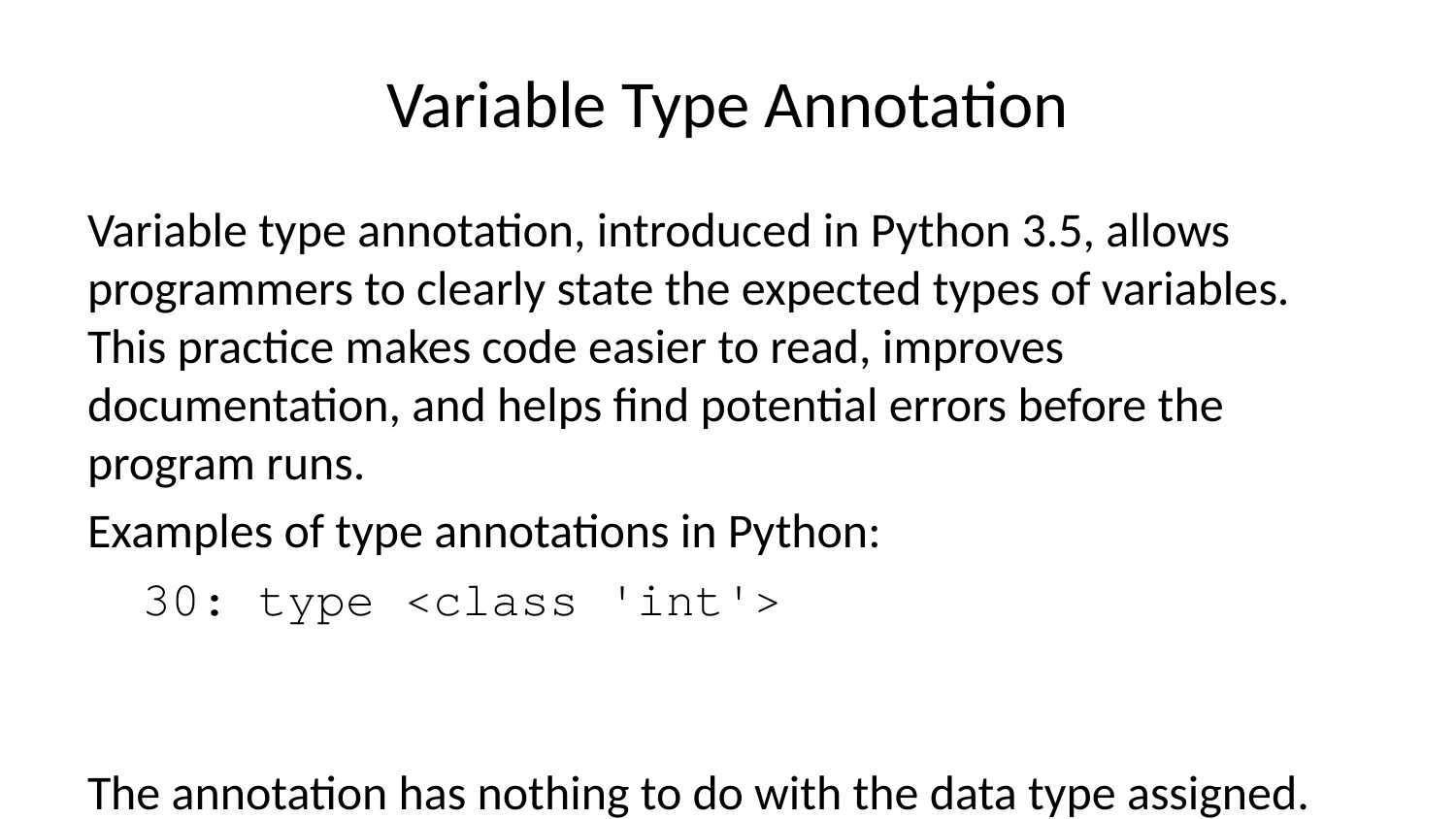

# Variable Type Annotation
Variable type annotation, introduced in Python 3.5, allows programmers to clearly state the expected types of variables. This practice makes code easier to read, improves documentation, and helps find potential errors before the program runs.
Examples of type annotations in Python:
30: type <class 'int'>

The annotation has nothing to do with the data type assigned.
30.5: type <class 'float'>